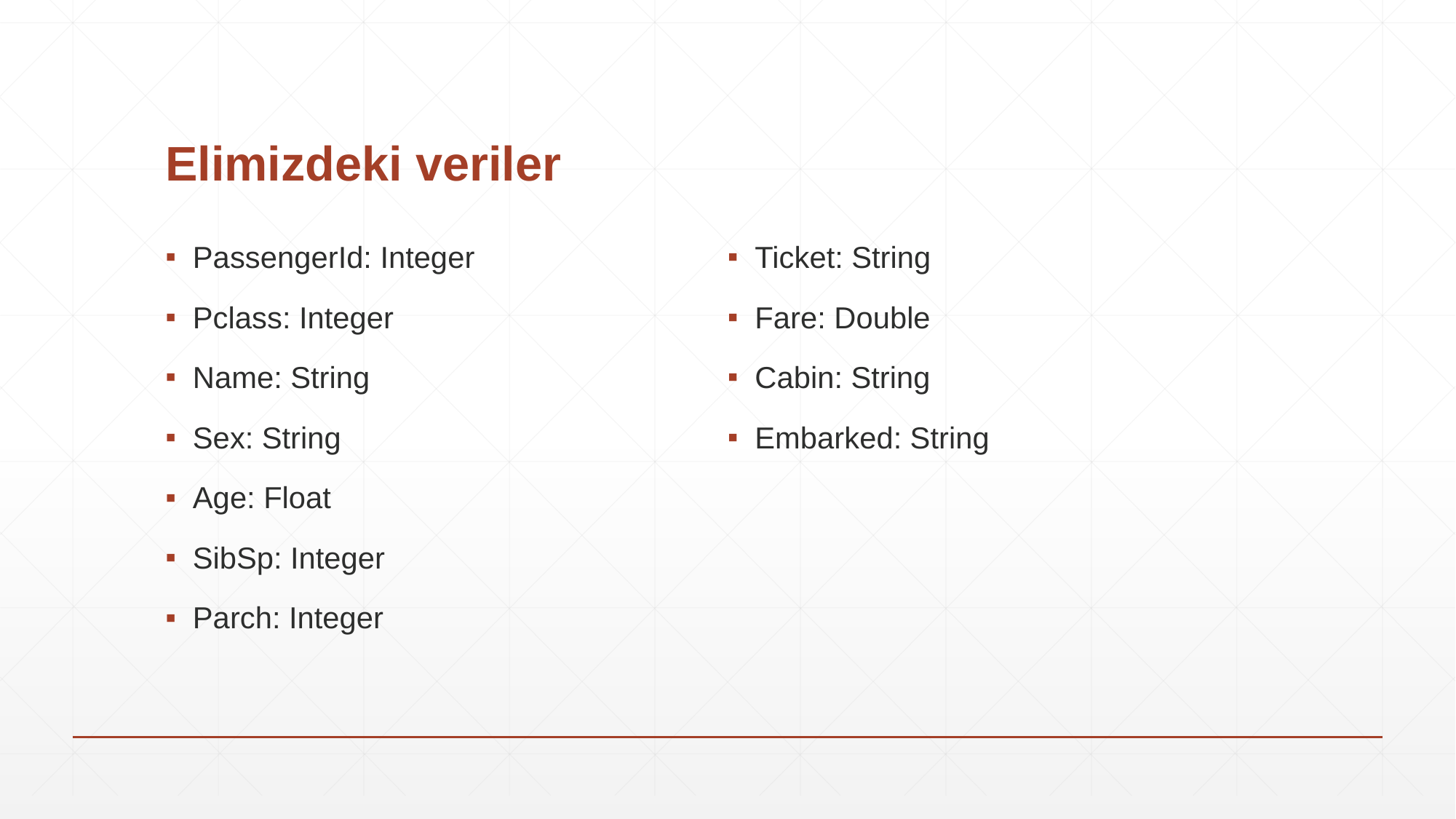

# Elimizdeki veriler
PassengerId: Integer
Pclass: Integer
Name: String
Sex: String
Age: Float
SibSp: Integer
Parch: Integer
Ticket: String
Fare: Double
Cabin: String
Embarked: String